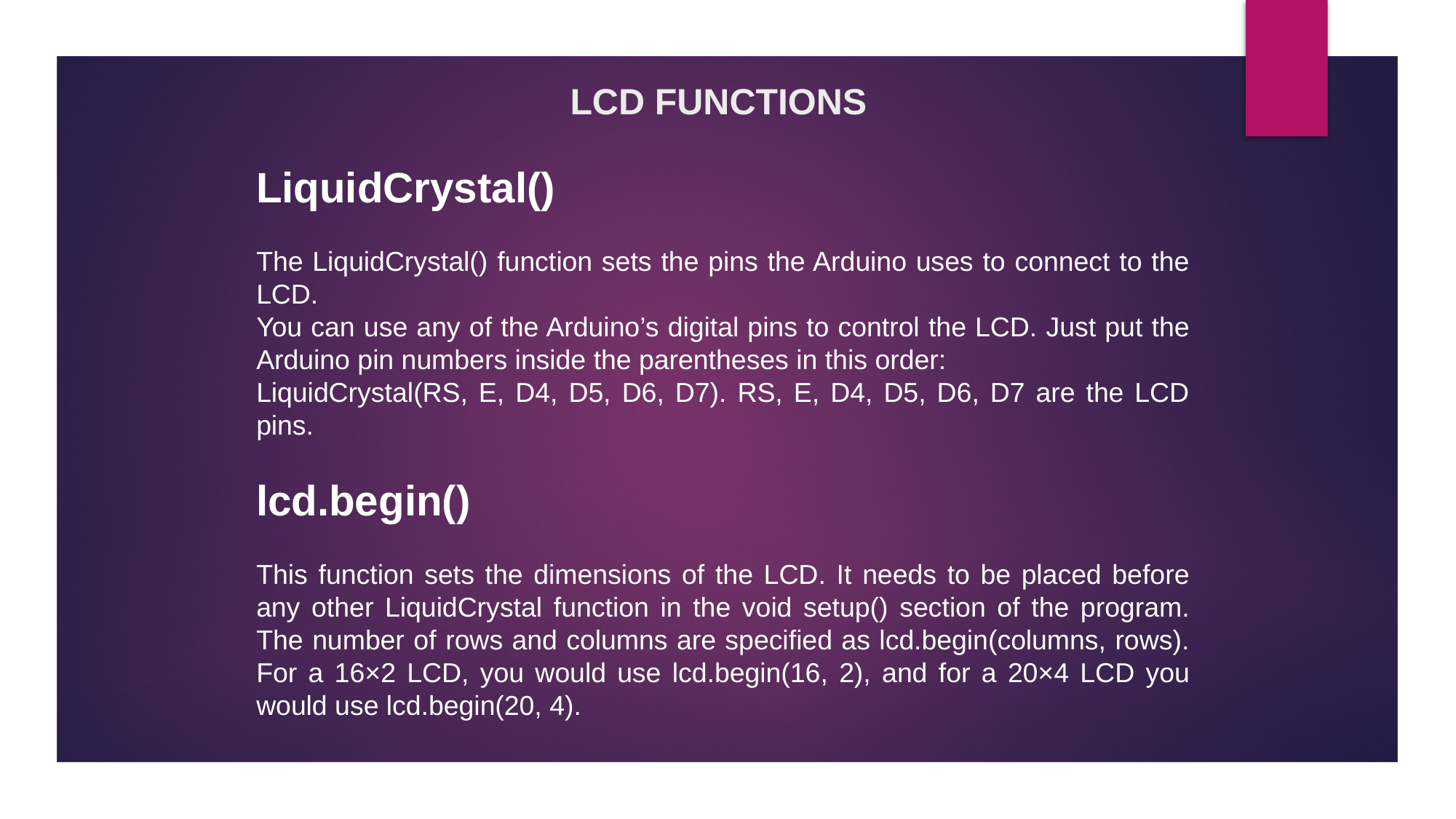

# LCD FUNCTIONS
LiquidCrystal()

The LiquidCrystal() function sets the pins the Arduino uses to connect to the LCD.
You can use any of the Arduino’s digital pins to control the LCD. Just put the Arduino pin numbers inside the parentheses in this order:
LiquidCrystal(RS, E, D4, D5, D6, D7). RS, E, D4, D5, D6, D7 are the LCD pins.

lcd.begin()

This function sets the dimensions of the LCD. It needs to be placed before any other LiquidCrystal function in the void setup() section of the program. The number of rows and columns are specified as lcd.begin(columns, rows). For a 16×2 LCD, you would use lcd.begin(16, 2), and for a 20×4 LCD you would use lcd.begin(20, 4).